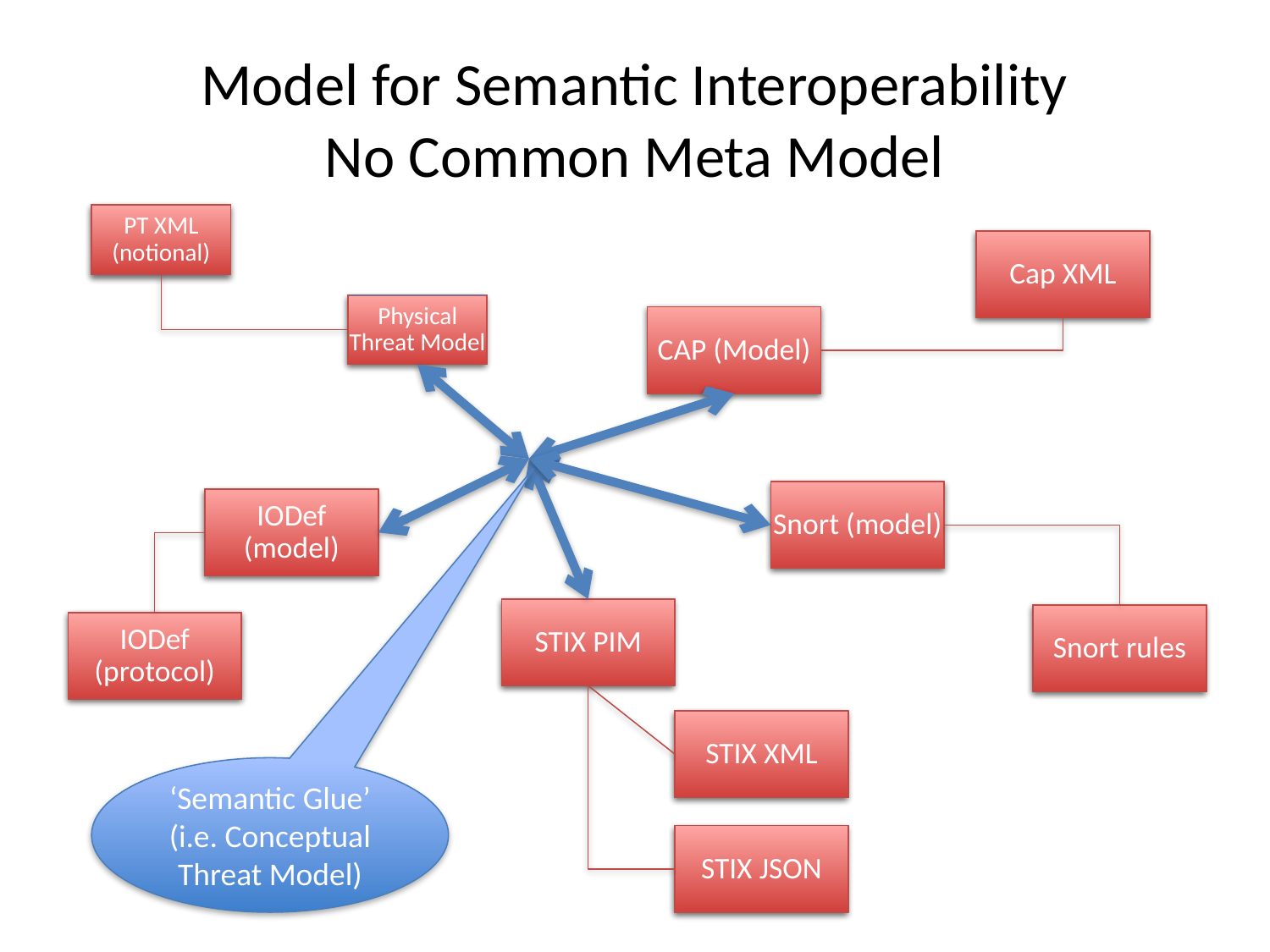

# Model for Semantic Interoperability No Common Meta Model

PT XML (notional)

Cap XML

Physical Threat Model

CAP (Model)

Snort (model)

IODef (model)

STIX PIM

Snort rules

IODef (protocol)

STIX XML
‘Semantic Glue’
(i.e. Conceptual Threat Model)

STIX JSON